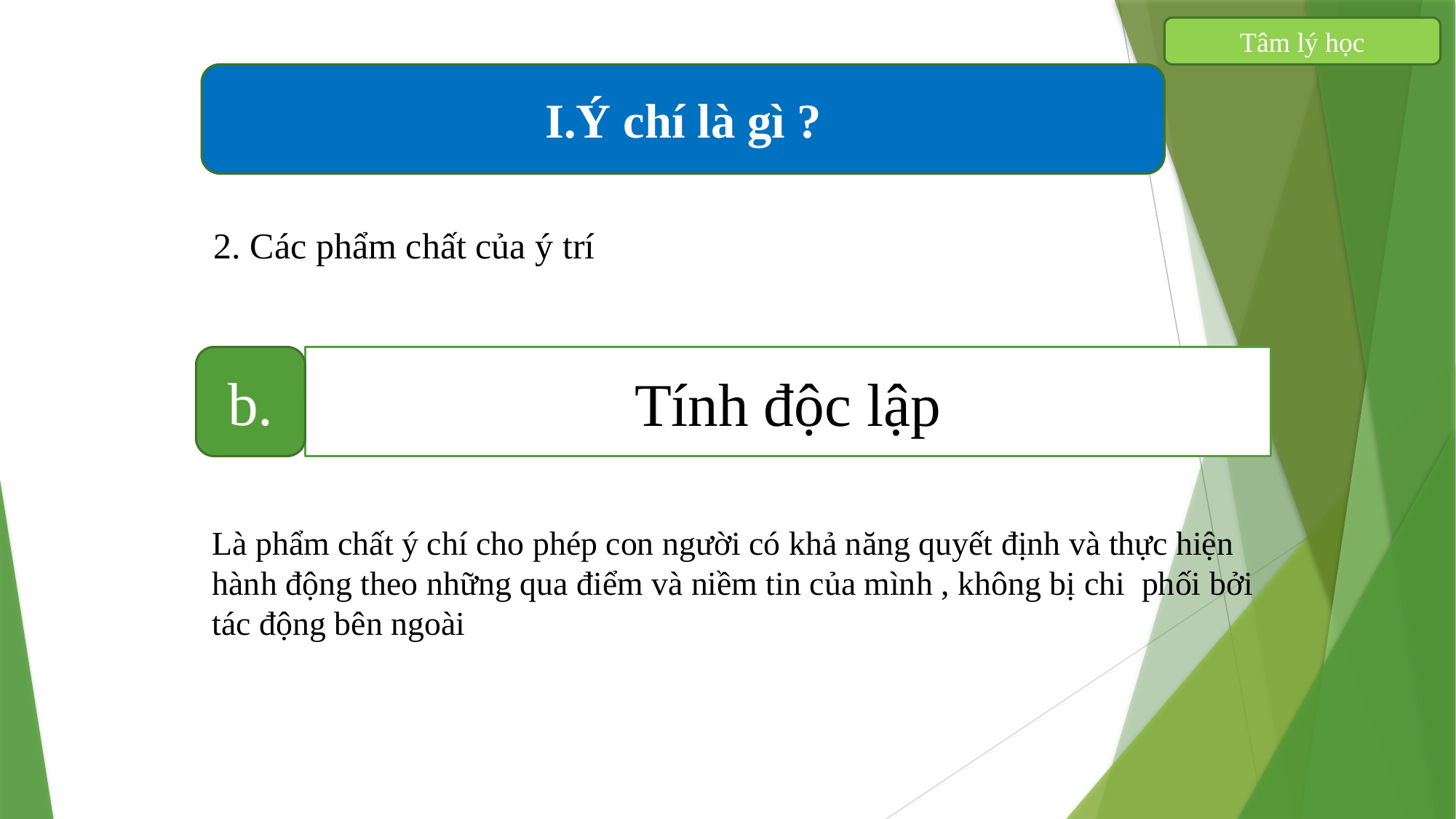

Tâm lý học
I.Ý chí là gì ?
2. Các phẩm chất của ý trí
b.
Tính độc lập
Là phẩm chất ý chí cho phép con người có khả năng quyết định và thực hiện hành động theo những qua điểm và niềm tin của mình , không bị chi  phối bởi tác động bên ngoài